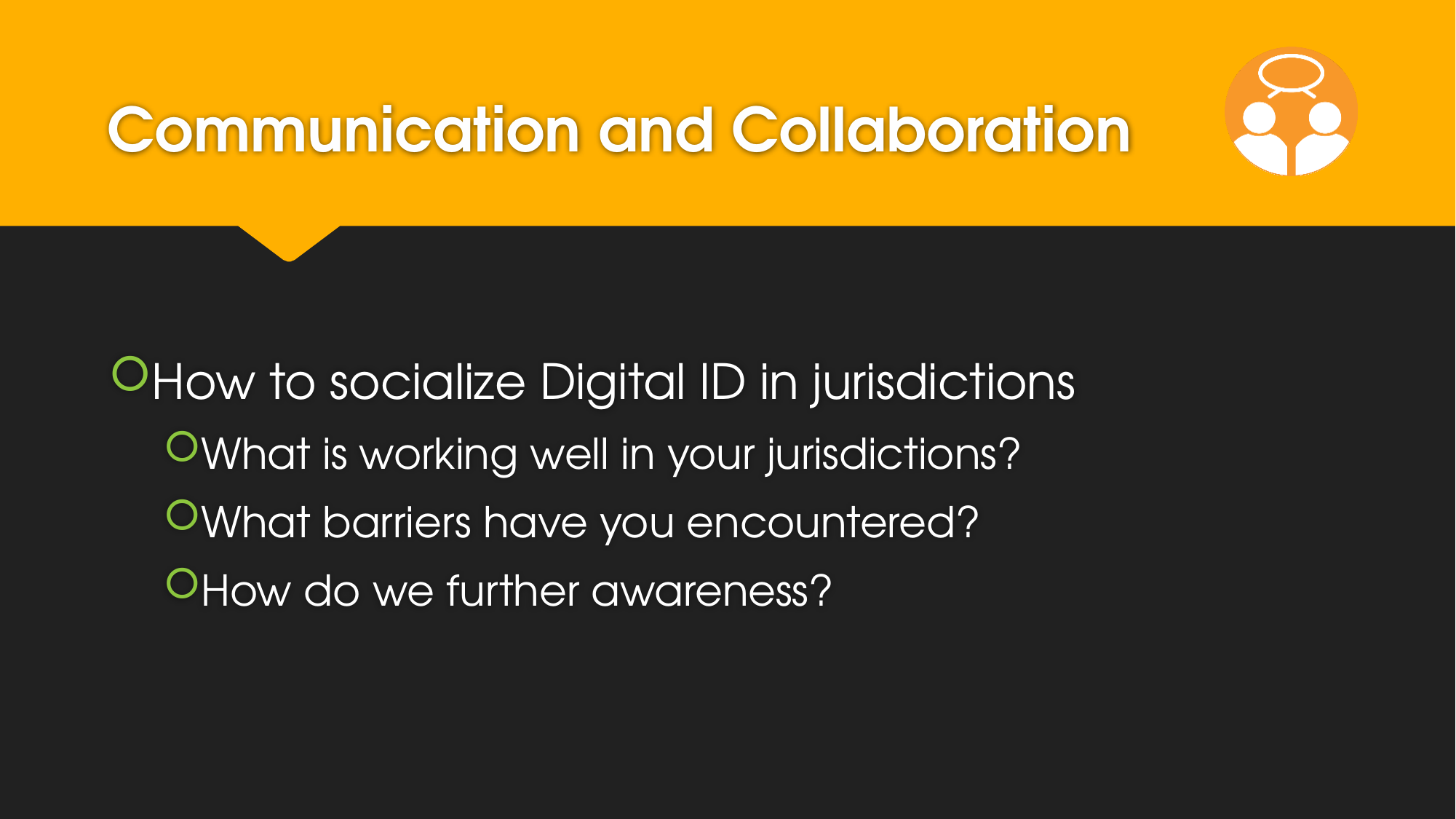

# Communication and Collaboration
How to socialize Digital ID in jurisdictions
What is working well in your jurisdictions?
What barriers have you encountered?
How do we further awareness?